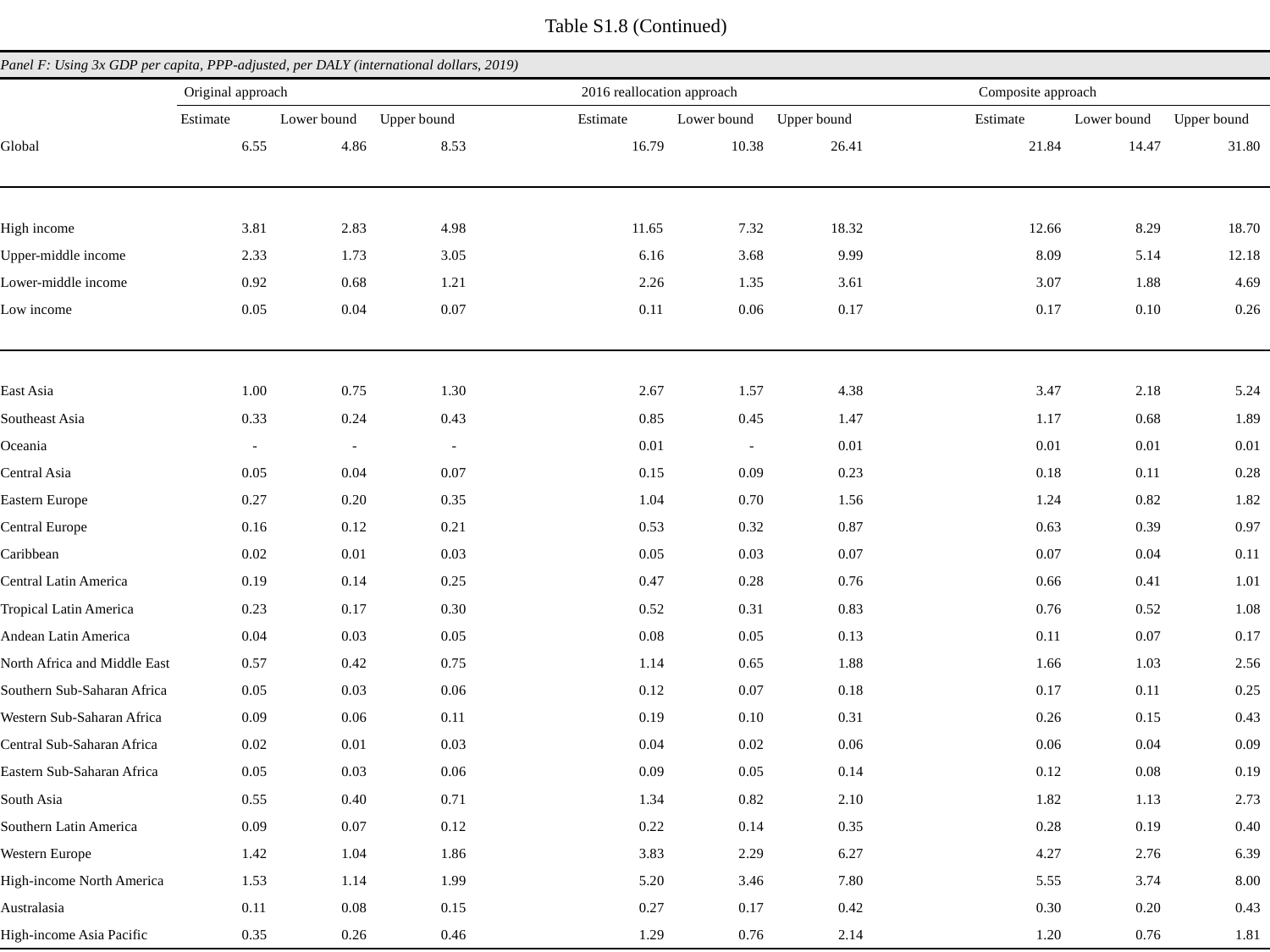

Table S1.8 (Continued)
| Panel F: Using 3x GDP per capita, PPP-adjusted, per DALY (international dollars, 2019) |  |  |  |  |  |  |  |  |  |  |  |
| --- | --- | --- | --- | --- | --- | --- | --- | --- | --- | --- | --- |
|  | Original approach |  |  |  | 2016 reallocation approach |  |  |  | Composite approach |  |  |
|  | Estimate | Lower bound | Upper bound |  | Estimate | Lower bound | Upper bound |  | Estimate | Lower bound | Upper bound |
| Global | 6.55 | 4.86 | 8.53 |  | 16.79 | 10.38 | 26.41 |  | 21.84 | 14.47 | 31.80 |
|  |  |  |  |  |  |  |  |  |  |  |  |
|  |  |  |  |  |  |  |  |  |  |  |  |
| High income | 3.81 | 2.83 | 4.98 |  | 11.65 | 7.32 | 18.32 |  | 12.66 | 8.29 | 18.70 |
| Upper-middle income | 2.33 | 1.73 | 3.05 |  | 6.16 | 3.68 | 9.99 |  | 8.09 | 5.14 | 12.18 |
| Lower-middle income | 0.92 | 0.68 | 1.21 |  | 2.26 | 1.35 | 3.61 |  | 3.07 | 1.88 | 4.69 |
| Low income | 0.05 | 0.04 | 0.07 |  | 0.11 | 0.06 | 0.17 |  | 0.17 | 0.10 | 0.26 |
|  |  |  |  |  |  |  |  |  |  |  |  |
|  |  |  |  |  |  |  |  |  |  |  |  |
| East Asia | 1.00 | 0.75 | 1.30 |  | 2.67 | 1.57 | 4.38 |  | 3.47 | 2.18 | 5.24 |
| Southeast Asia | 0.33 | 0.24 | 0.43 |  | 0.85 | 0.45 | 1.47 |  | 1.17 | 0.68 | 1.89 |
| Oceania | - | - | - |  | 0.01 | - | 0.01 |  | 0.01 | 0.01 | 0.01 |
| Central Asia | 0.05 | 0.04 | 0.07 |  | 0.15 | 0.09 | 0.23 |  | 0.18 | 0.11 | 0.28 |
| Eastern Europe | 0.27 | 0.20 | 0.35 |  | 1.04 | 0.70 | 1.56 |  | 1.24 | 0.82 | 1.82 |
| Central Europe | 0.16 | 0.12 | 0.21 |  | 0.53 | 0.32 | 0.87 |  | 0.63 | 0.39 | 0.97 |
| Caribbean | 0.02 | 0.01 | 0.03 |  | 0.05 | 0.03 | 0.07 |  | 0.07 | 0.04 | 0.11 |
| Central Latin America | 0.19 | 0.14 | 0.25 |  | 0.47 | 0.28 | 0.76 |  | 0.66 | 0.41 | 1.01 |
| Tropical Latin America | 0.23 | 0.17 | 0.30 |  | 0.52 | 0.31 | 0.83 |  | 0.76 | 0.52 | 1.08 |
| Andean Latin America | 0.04 | 0.03 | 0.05 |  | 0.08 | 0.05 | 0.13 |  | 0.11 | 0.07 | 0.17 |
| North Africa and Middle East | 0.57 | 0.42 | 0.75 |  | 1.14 | 0.65 | 1.88 |  | 1.66 | 1.03 | 2.56 |
| Southern Sub-Saharan Africa | 0.05 | 0.03 | 0.06 |  | 0.12 | 0.07 | 0.18 |  | 0.17 | 0.11 | 0.25 |
| Western Sub-Saharan Africa | 0.09 | 0.06 | 0.11 |  | 0.19 | 0.10 | 0.31 |  | 0.26 | 0.15 | 0.43 |
| Central Sub-Saharan Africa | 0.02 | 0.01 | 0.03 |  | 0.04 | 0.02 | 0.06 |  | 0.06 | 0.04 | 0.09 |
| Eastern Sub-Saharan Africa | 0.05 | 0.03 | 0.06 |  | 0.09 | 0.05 | 0.14 |  | 0.12 | 0.08 | 0.19 |
| South Asia | 0.55 | 0.40 | 0.71 |  | 1.34 | 0.82 | 2.10 |  | 1.82 | 1.13 | 2.73 |
| Southern Latin America | 0.09 | 0.07 | 0.12 |  | 0.22 | 0.14 | 0.35 |  | 0.28 | 0.19 | 0.40 |
| Western Europe | 1.42 | 1.04 | 1.86 |  | 3.83 | 2.29 | 6.27 |  | 4.27 | 2.76 | 6.39 |
| High-income North America | 1.53 | 1.14 | 1.99 |  | 5.20 | 3.46 | 7.80 |  | 5.55 | 3.74 | 8.00 |
| Australasia | 0.11 | 0.08 | 0.15 |  | 0.27 | 0.17 | 0.42 |  | 0.30 | 0.20 | 0.43 |
| High-income Asia Pacific | 0.35 | 0.26 | 0.46 |  | 1.29 | 0.76 | 2.14 |  | 1.20 | 0.76 | 1.81 |